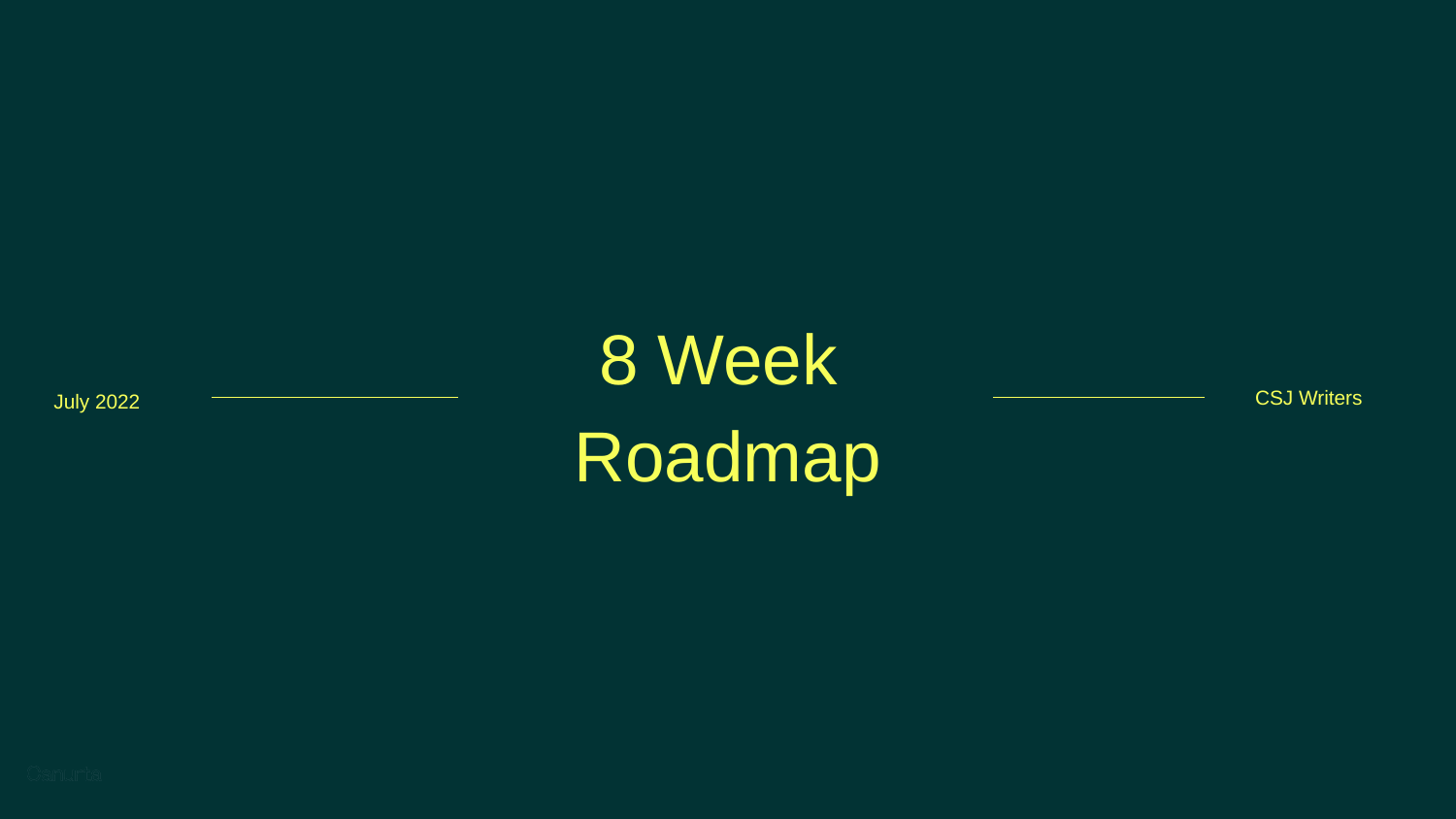

8 Week  Roadmap
July 2022
CSJ Writers
8